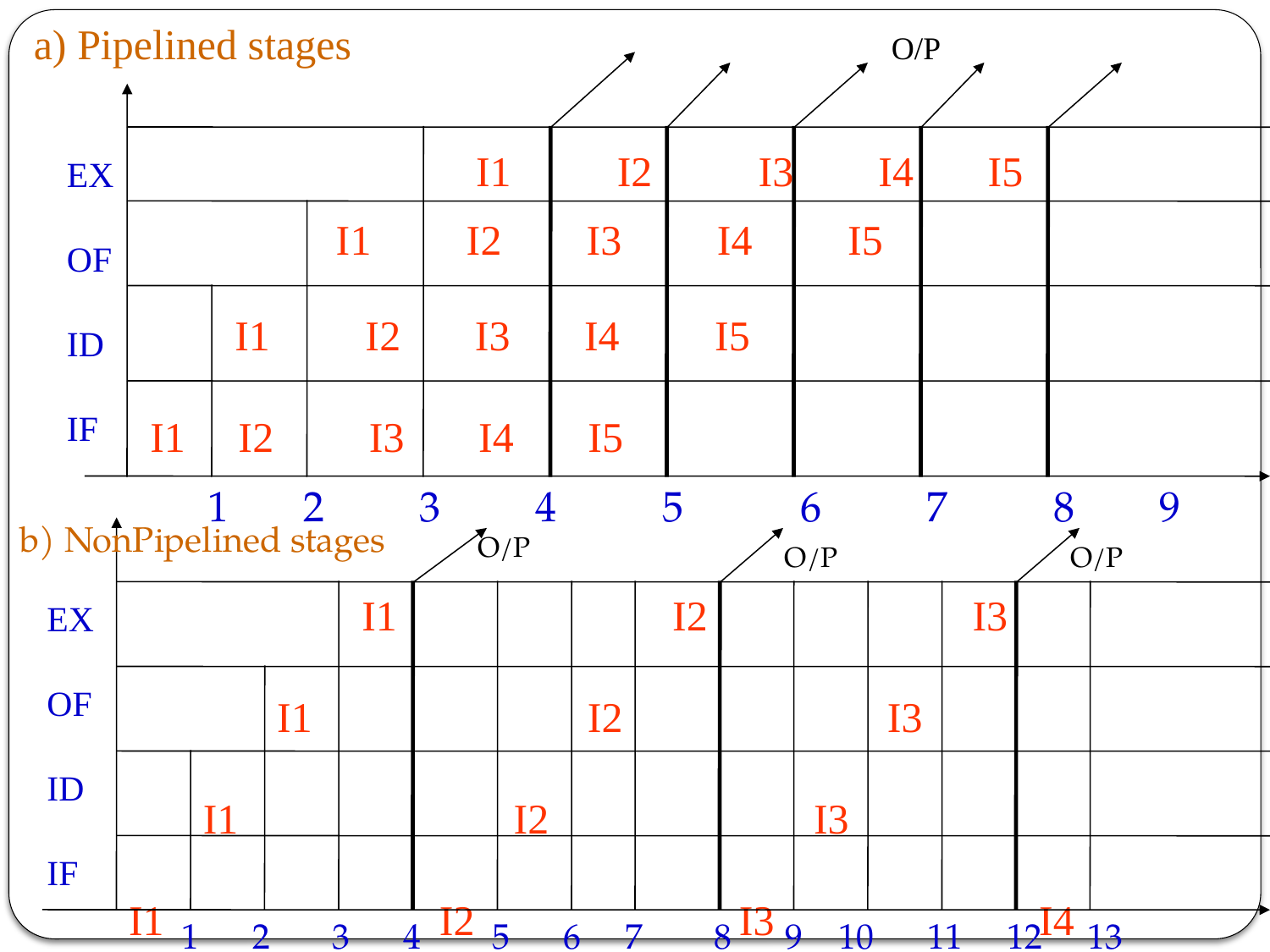

a) Pipelined stages                                                   O/P

     I1          I2          I3        I4       I5
EX

OF

ID

IF

     I1         I2        I3         I4         I5

        I1         I2       I3       I4         I5

I1     I2         I3       I4       I5

           1       2         3         4          5           6          7          8        9

b) NonPipelined stages

O/P
O/P
O/P

                      I1                          I2                         I3

              I1                          I2                         I3

       I1                          I2                         I3
I1                          I2                         I3                         I4
EX

OF

ID

IF

6
        1      2       3      4        5      6     7        8      9    10      11     12     13